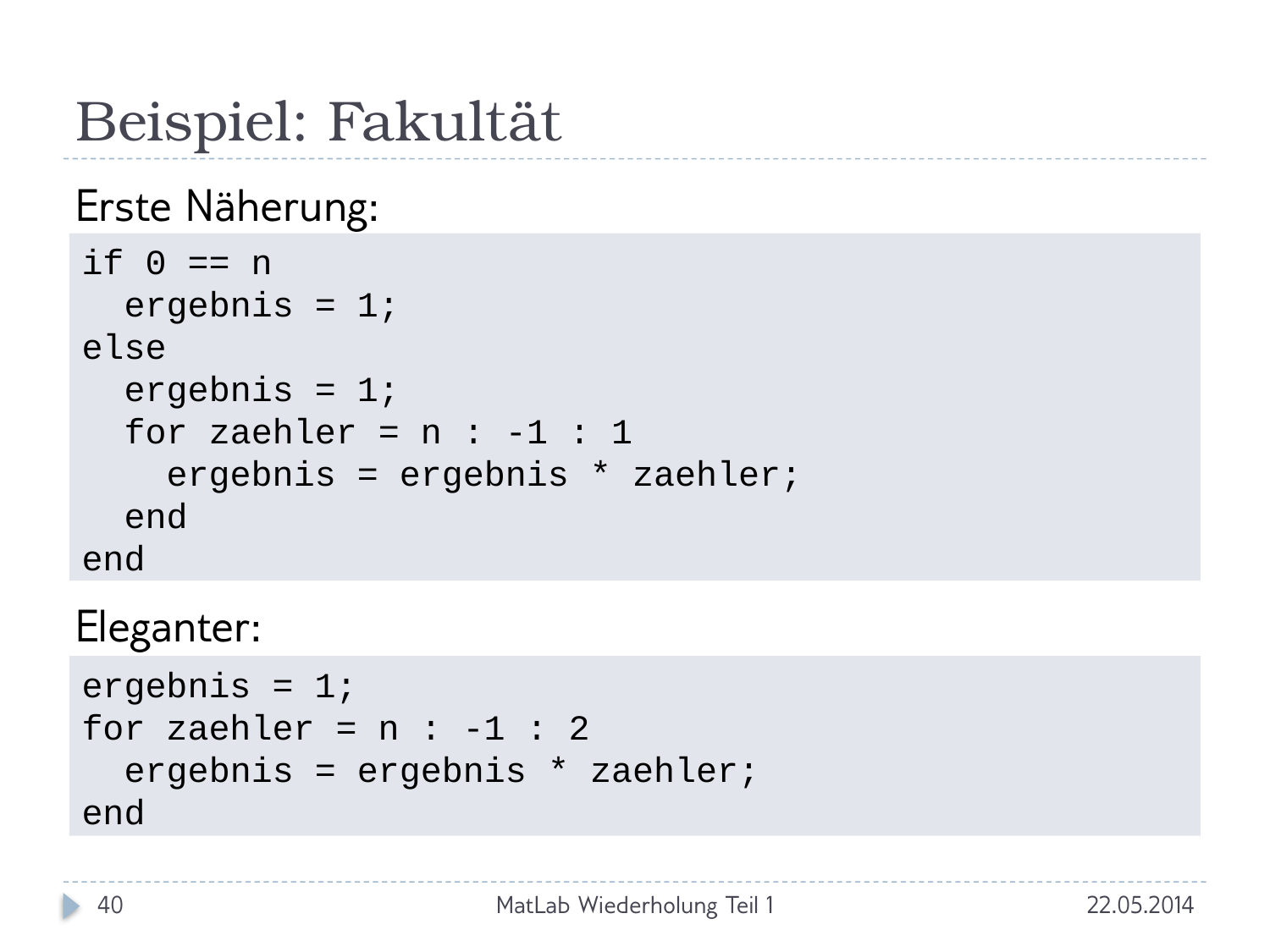

# Beispiel: Fakultät
Erste Näherung:

Eleganter:
if 0 == n
  ergebnis = 1;
else
  ergebnis = 1;
  for zaehler = n : -1 : 1
    ergebnis = ergebnis * zaehler;
  end
end
ergebnis = 1;
for zaehler = n : -1 : 2
  ergebnis = ergebnis * zaehler;
end
40
MatLab Wiederholung Teil 1
22.05.2014